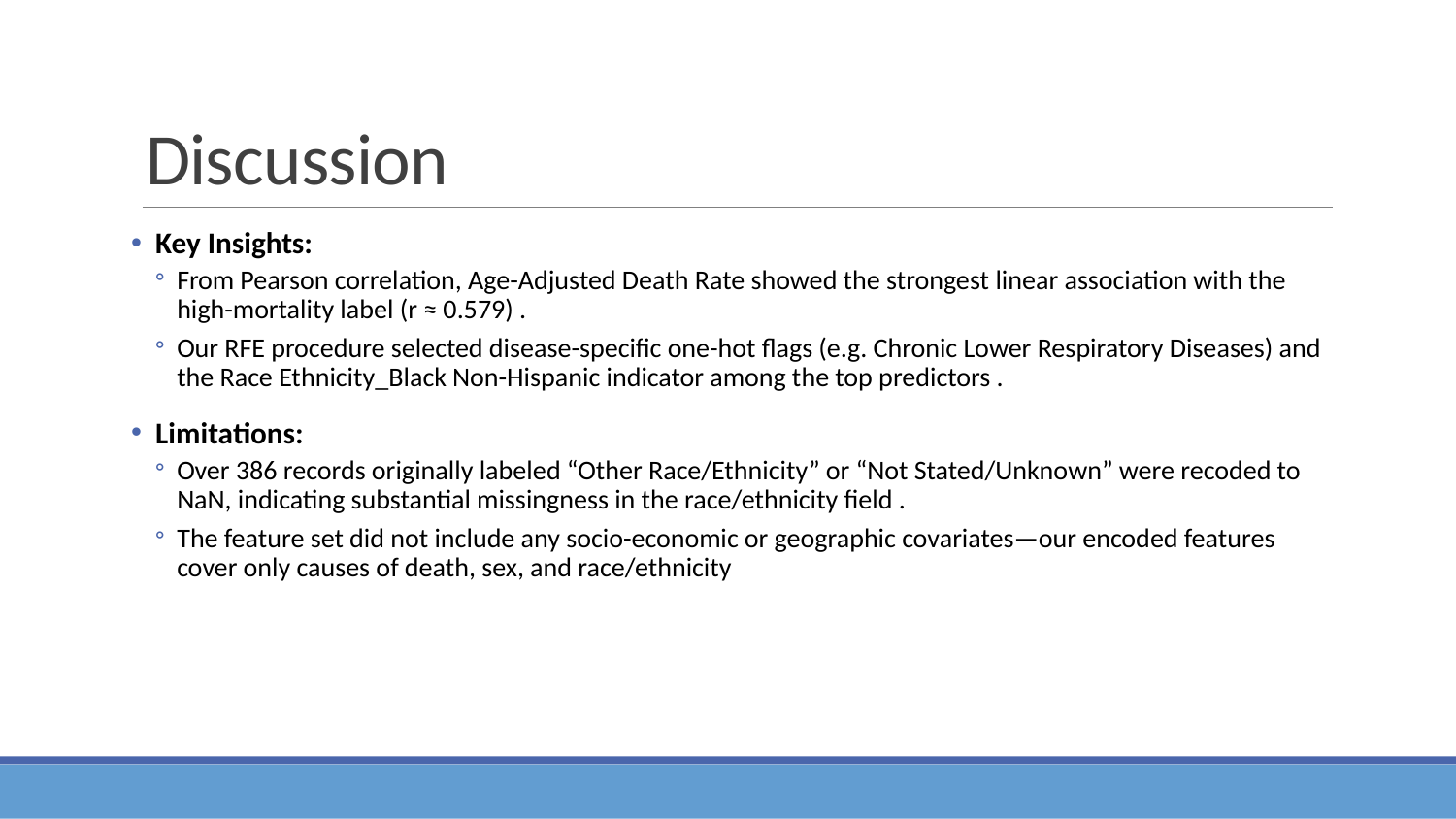

# Discussion
  Key Insights:
From Pearson correlation, Age-Adjusted Death Rate showed the strongest linear association with the high-mortality label (r ≈ 0.579) .
Our RFE procedure selected disease-specific one-hot flags (e.g. Chronic Lower Respiratory Diseases) and the Race Ethnicity_Black Non-Hispanic indicator among the top predictors .
  Limitations:
Over 386 records originally labeled “Other Race/Ethnicity” or “Not Stated/Unknown” were recoded to NaN, indicating substantial missingness in the race/ethnicity field .
The feature set did not include any socio-economic or geographic covariates—our encoded features cover only causes of death, sex, and race/ethnicity